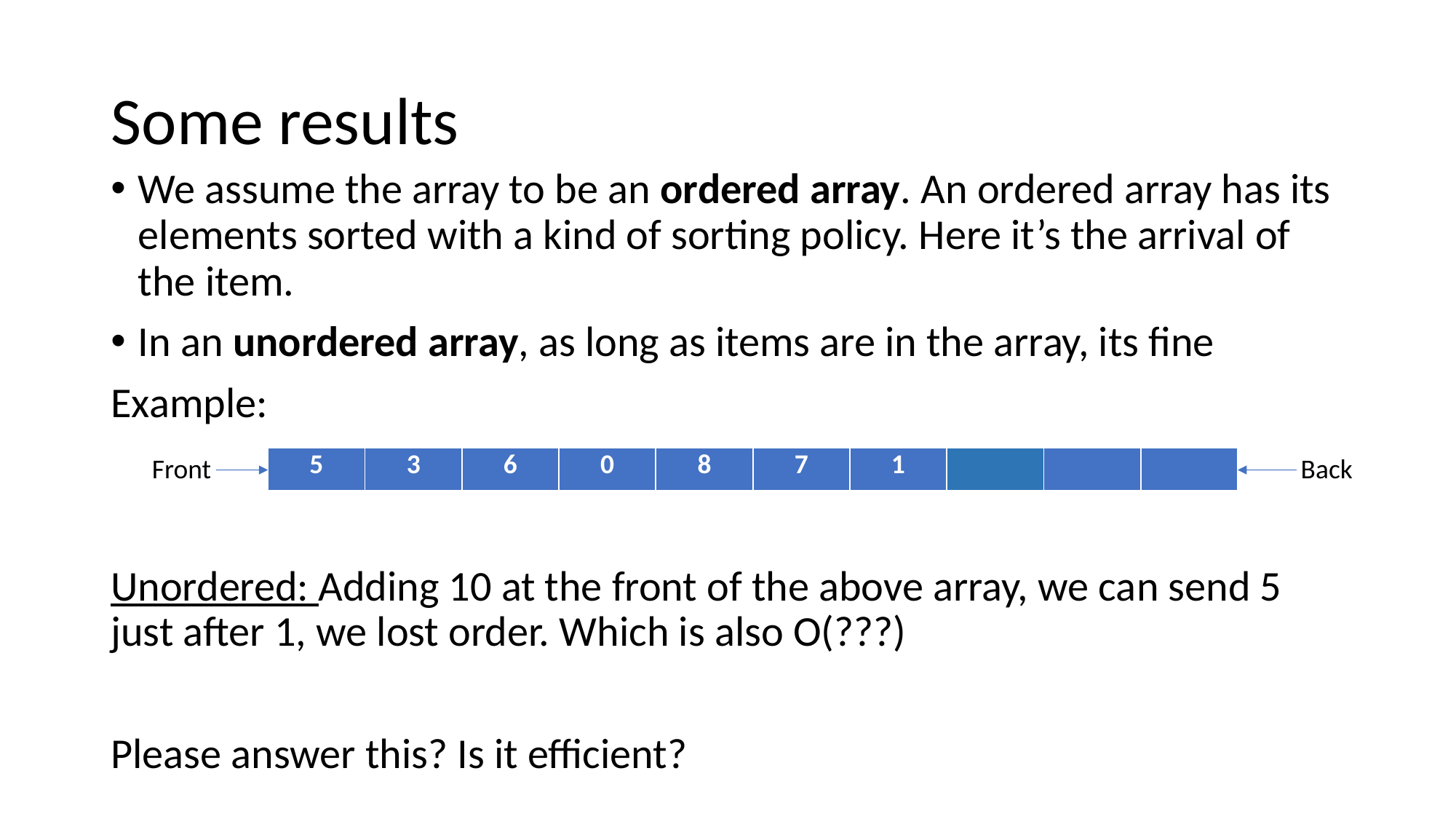

# Some results
We assume the array to be an ordered array. An ordered array has its elements sorted with a kind of sorting policy. Here it’s the arrival of the item.
In an unordered array, as long as items are in the array, its fine
Example:

Unordered: Adding 10 at the front of the above array, we can send 5 just after 1, we lost order. Which is also O(???)

Please answer this? Is it efficient?
Front
Back
| 5 | 3 | 6 | 0 | 8 | 7 | 1 |  |  |  |
| --- | --- | --- | --- | --- | --- | --- | --- | --- | --- |